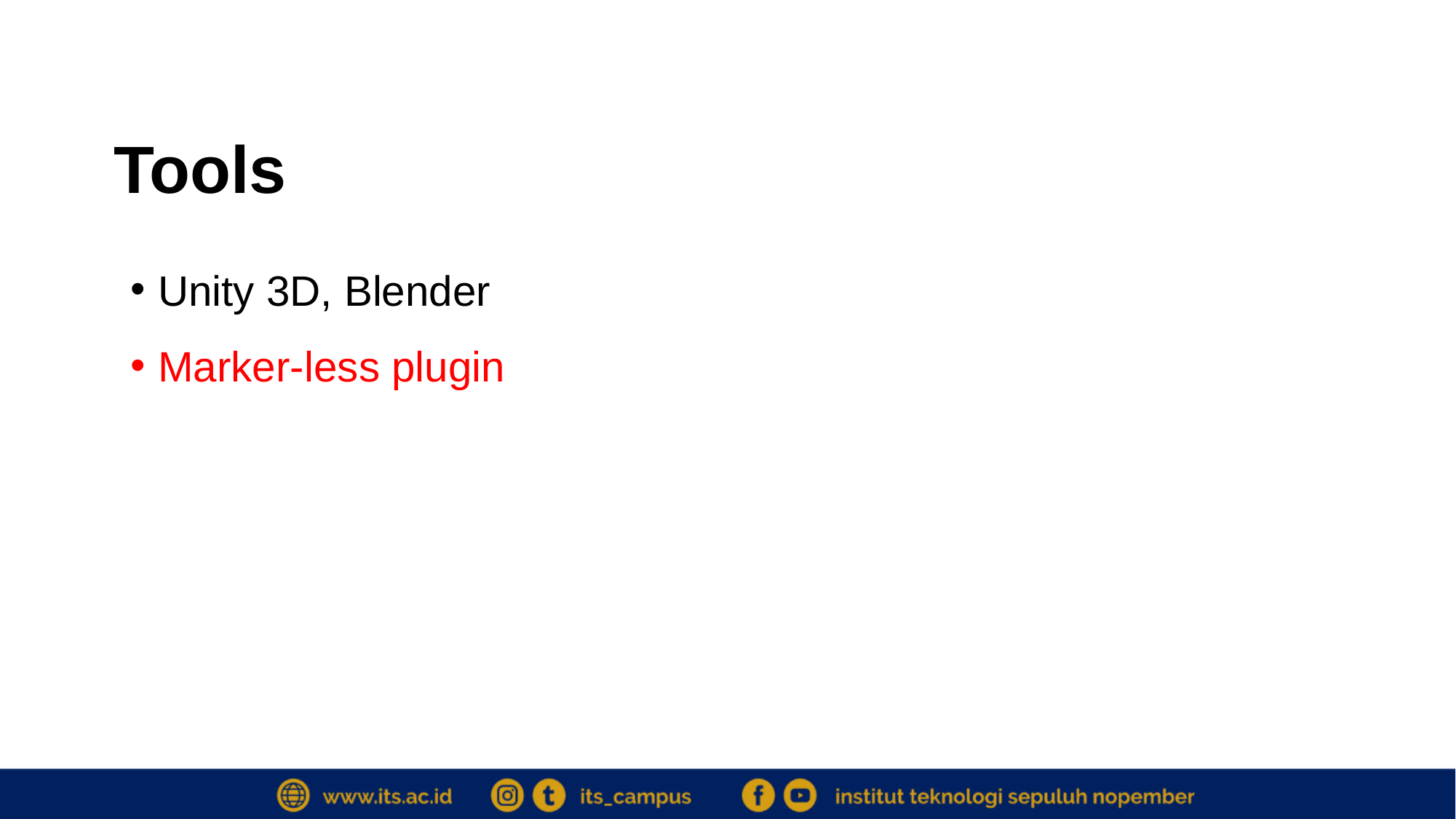

# Tools
Unity 3D, Blender
Marker-less plugin